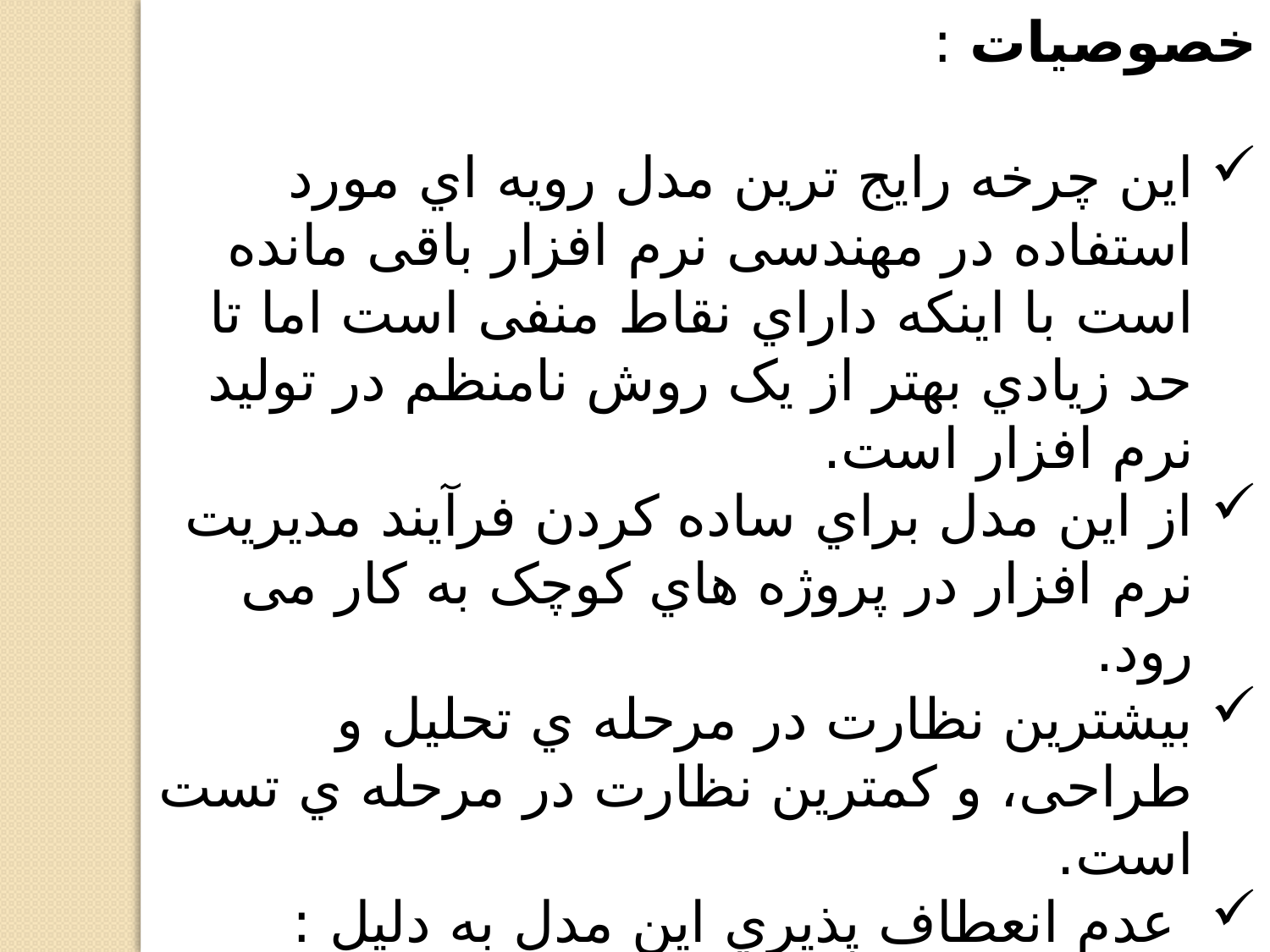

خصوصیات :

این چرخه رایج ترین مدل رویه اي مورد استفاده در مهندسی نرم افزار باقی مانده است با اینکه داراي نقاط منفی است اما تا حد زیادي بهتر از یک روش نامنظم در تولید نرم افزار است.
از این مدل براي ساده کردن فرآیند مدیریت نرم افزار در پروژه هاي کوچک به کار می رود.
بیشترین نظارت در مرحله ي تحلیل و طراحی، و کمترین نظارت در مرحله ي تست است.
 عدم انعطاف پذیري این مدل به دلیل :
 زمان طولانی و عدم فنی بودن مشتري است.